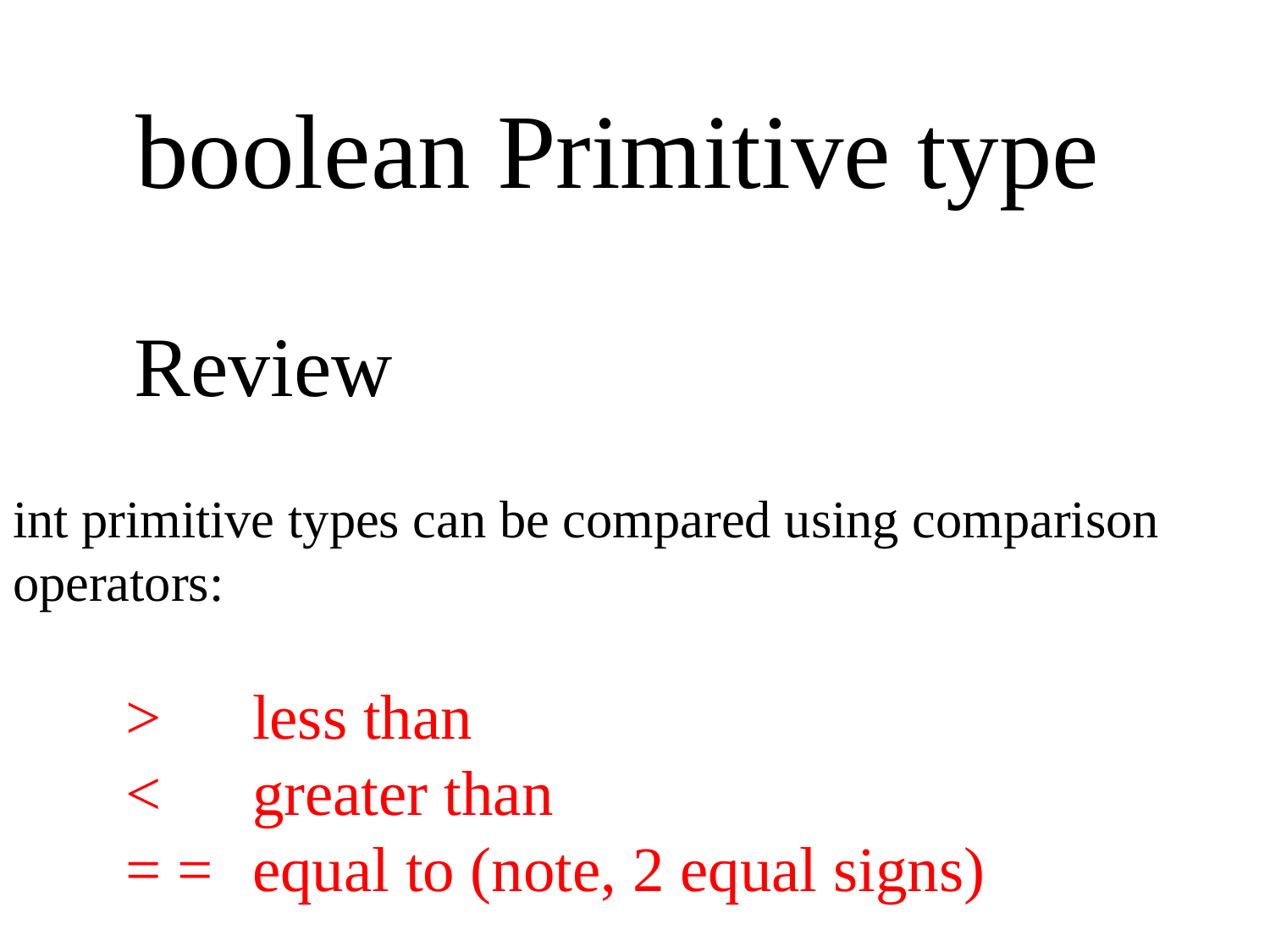

boolean Primitive type

Review

int primitive types can be compared using comparison operators:
>    	less than
<  	greater than
= =	equal to (note, 2 equal signs)